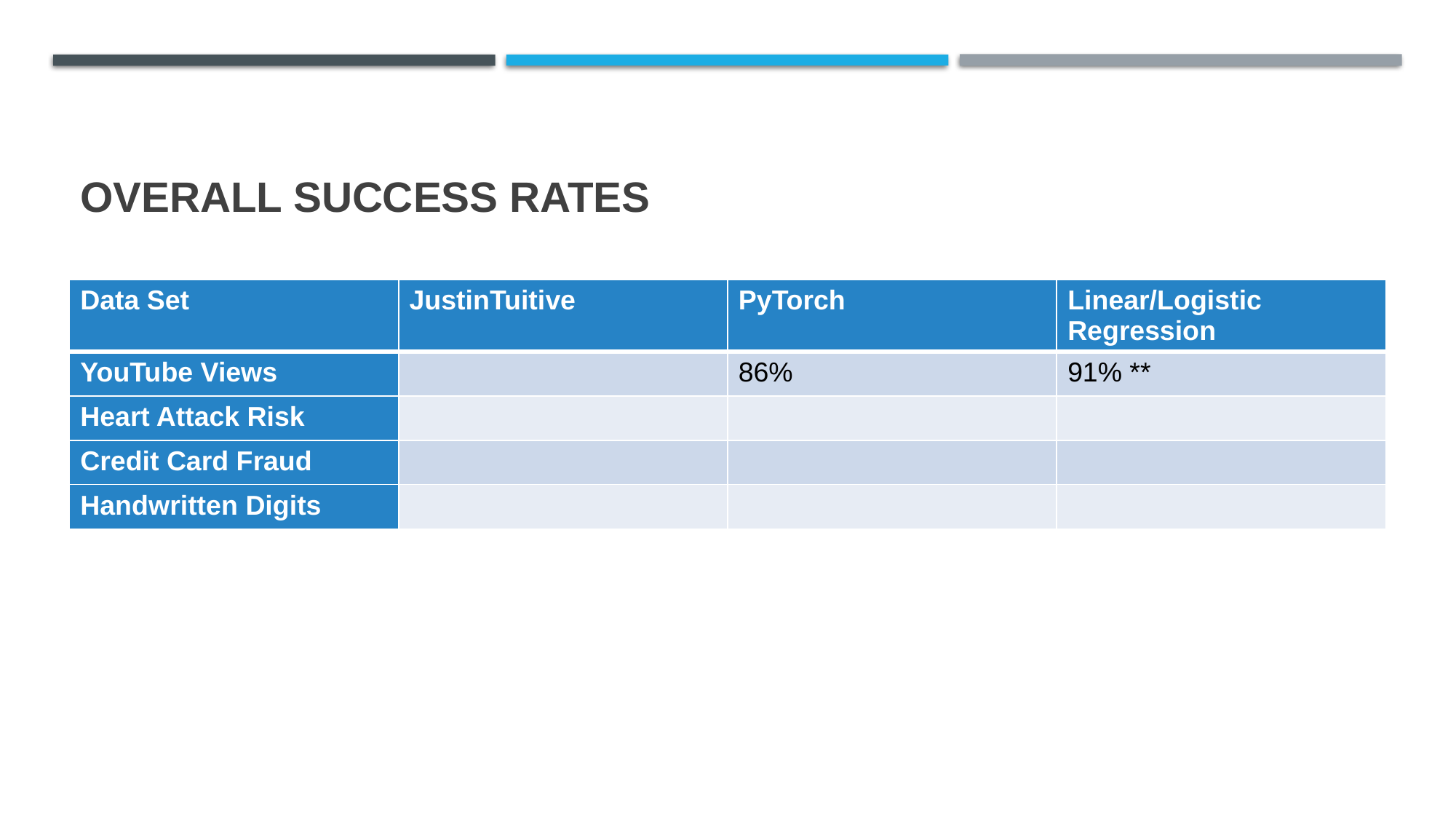

# Overall success rates
| Data Set | JustinTuitive | PyTorch | Linear/Logistic Regression |
| --- | --- | --- | --- |
| YouTube Views |  | 86% | 91% \*\* |
| Heart Attack Risk |  |  |  |
| Credit Card Fraud |  |  |  |
| Handwritten Digits |  |  |  |